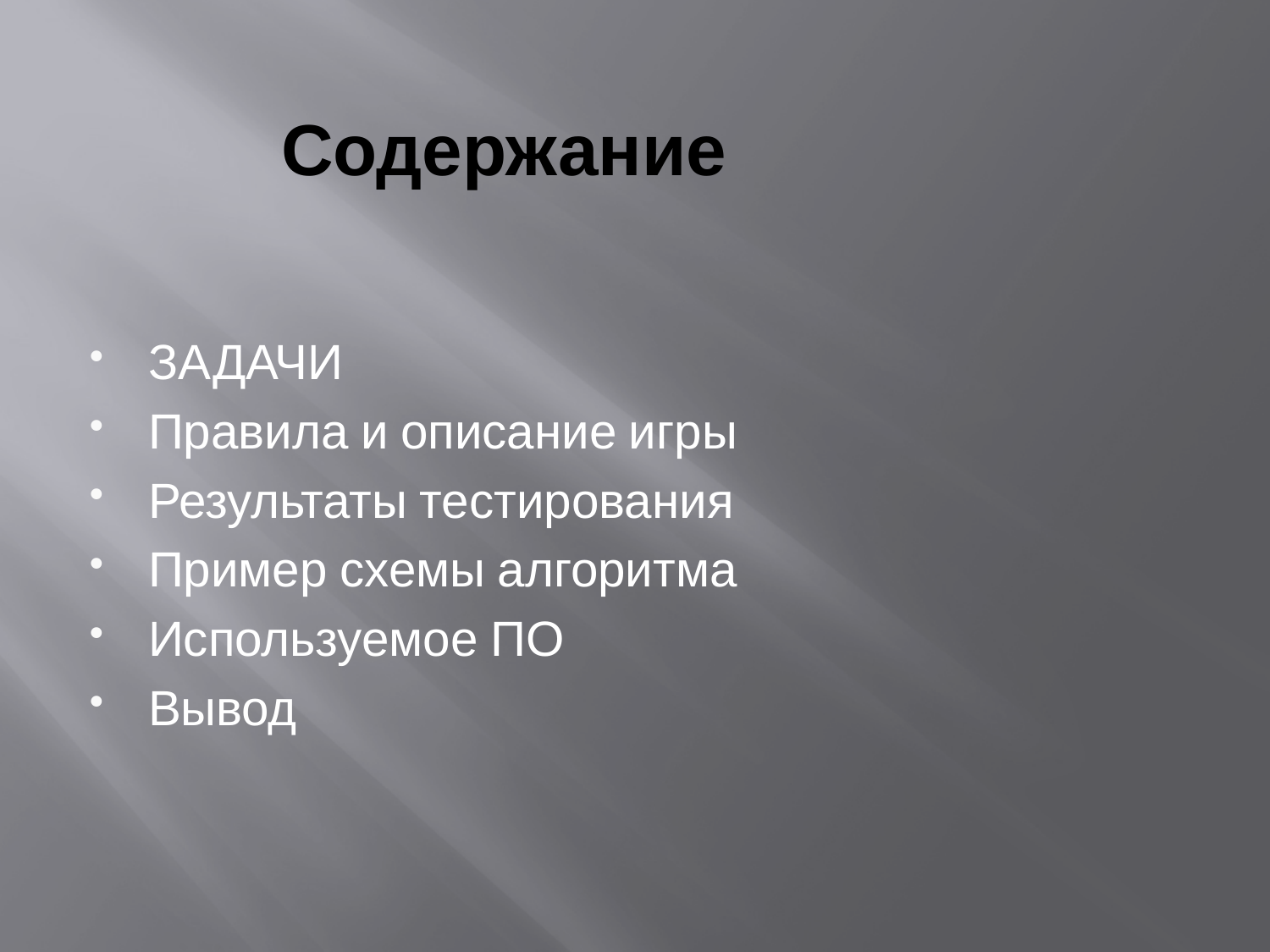

# Содержание
ЗАДАЧИ
Правила и описание игры
Результаты тестирования
Пример схемы алгоритма
Используемое ПО
Вывод